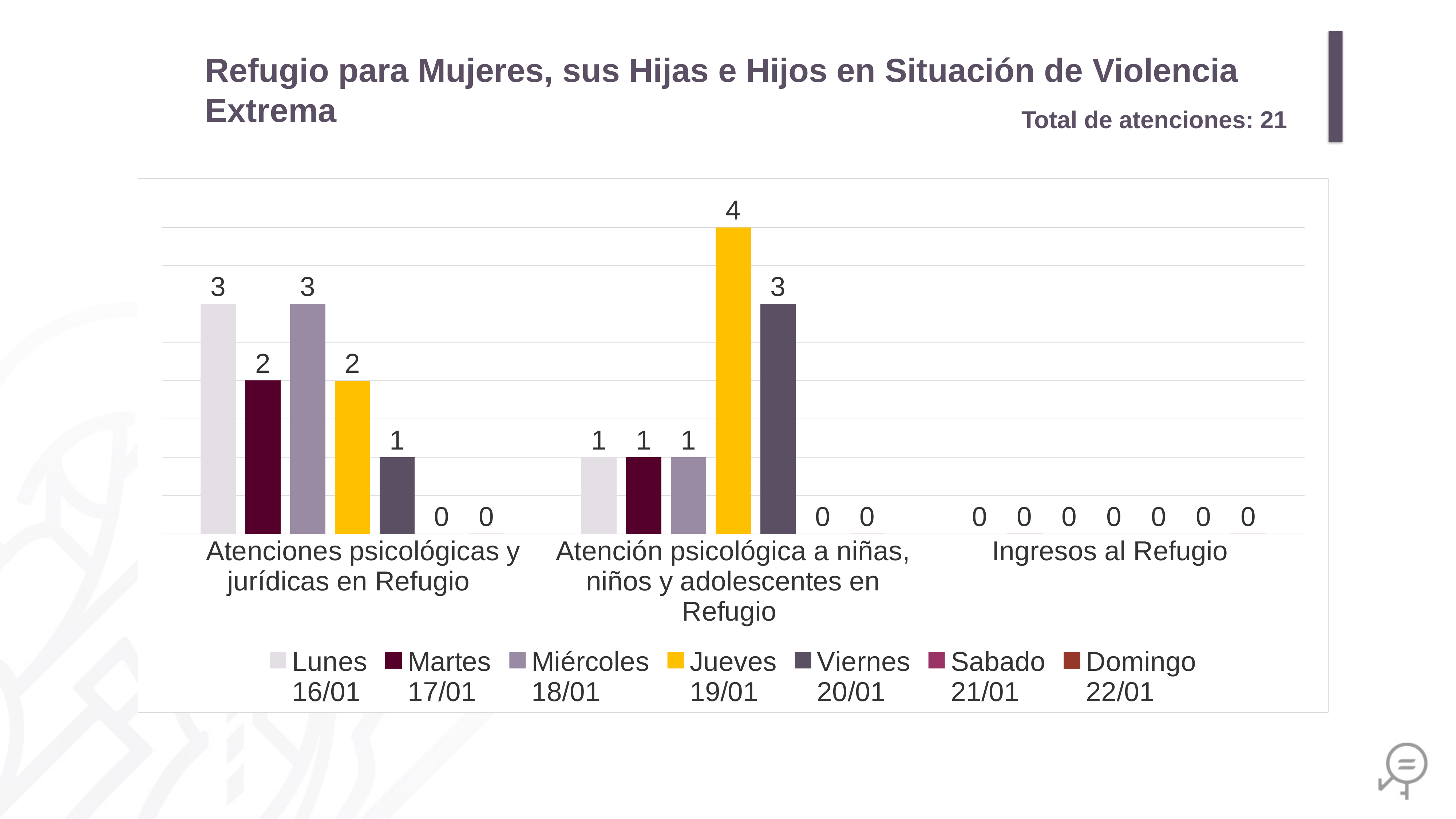

Refugio para Mujeres, sus Hijas e Hijos en Situación de Violencia Extrema
Total de atenciones: 21

### Chart

| Category | Lunes
16/01 | Martes
17/01 | Miércoles
18/01 | Jueves
19/01 | Viernes
20/01 | Sabado
21/01 | Domingo
22/01 |
|---|---|---|---|---|---|---|---|
|    Atenciones psicológicas y jurídicas en Refugio  | 3.0 | 2.0 | 3.0 | 2.0 | 1.0 | 0.0 | 0.0 |
| Atención psicológica a niñas, niños y adolescentes en Refugio  | 1.0 | 1.0 | 1.0 | 4.0 | 3.0 | 0.0 | 0.0 |
| Ingresos al Refugio  | 0.0 | 0.0 | 0.0 | 0.0 | 0.0 | 0.0 | 0.0 |